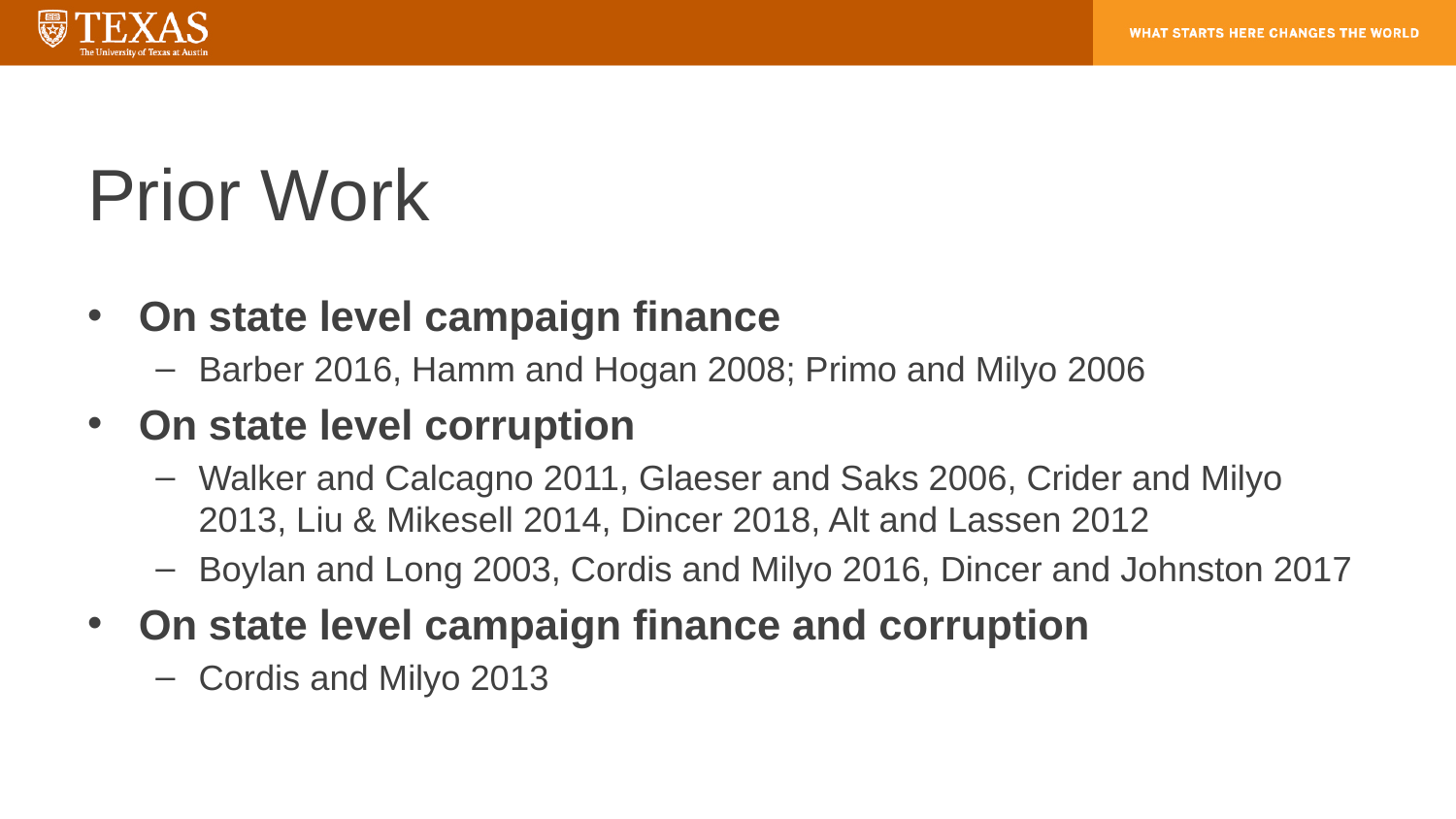

# Prior Work
On state level campaign finance
Barber 2016, Hamm and Hogan 2008; Primo and Milyo 2006
On state level corruption
Walker and Calcagno 2011, Glaeser and Saks 2006, Crider and Milyo 2013, Liu & Mikesell 2014, Dincer 2018, Alt and Lassen 2012
Boylan and Long 2003, Cordis and Milyo 2016, Dincer and Johnston 2017
On state level campaign finance and corruption
Cordis and Milyo 2013